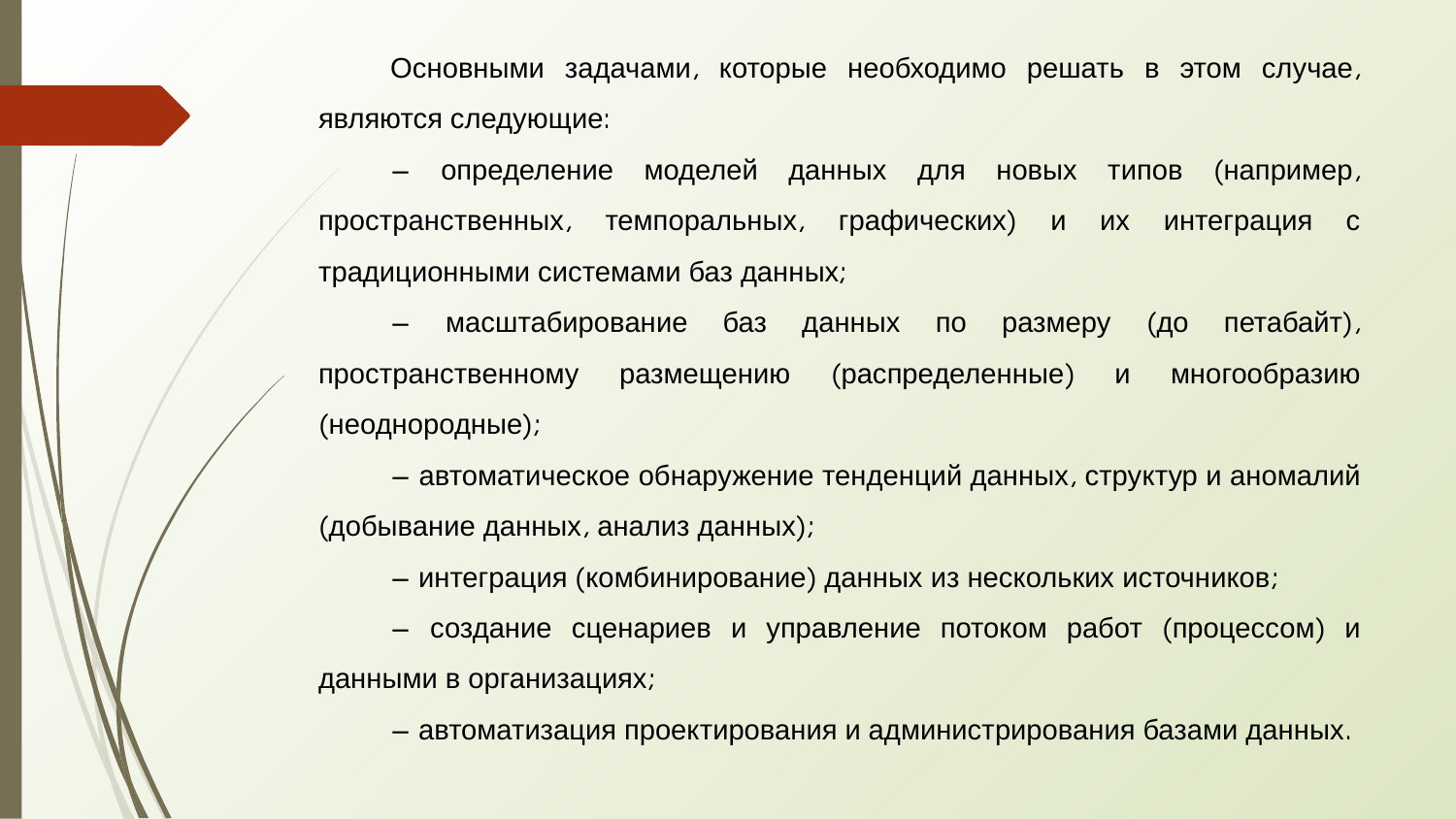

Основными задачами, которые необходимо решать в этом случае, являются следующие:
− определение моделей данных для новых типов (например, пространственных, темпоральных, графических) и их интеграция с традиционными системами баз данных;
− масштабирование баз данных по размеру (до петабайт), пространственному размещению (распределенные) и многообразию (неоднородные);
− автоматическое обнаружение тенденций данных, структур и аномалий (добывание данных, анализ данных);
− интеграция (комбинирование) данных из нескольких источников;
− создание сценариев и управление потоком работ (процессом) и данными в организациях;
− автоматизация проектирования и администрирования базами данных.